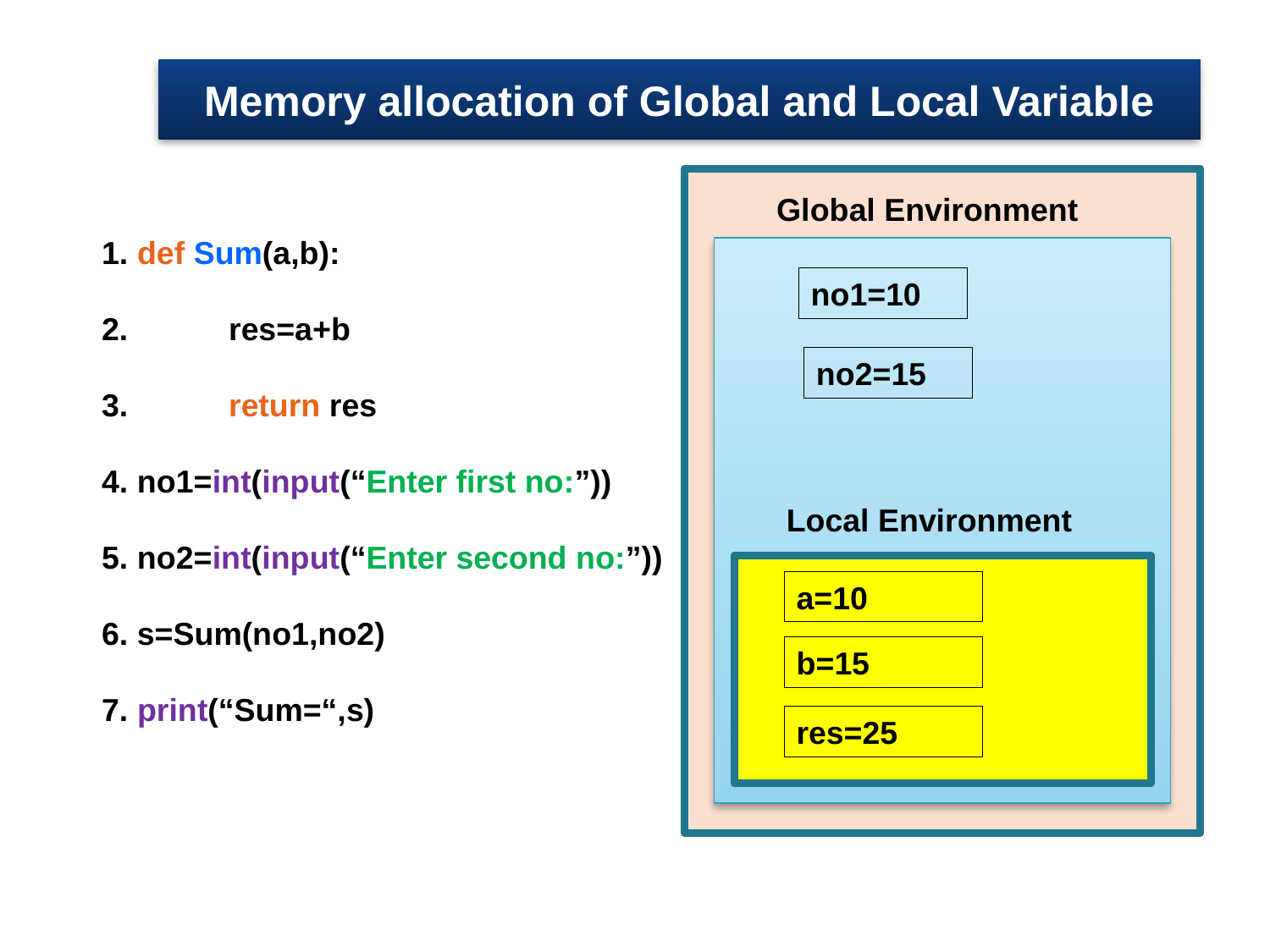

# Memory allocation of Global and Local Variable

Global Environment
1. def Sum(a,b):
2.	res=a+b
3.	return res
4. no1=int(input(“Enter first no:”))
5. no2=int(input(“Enter second no:”))
6. s=Sum(no1,no2)
7. print(“Sum=“,s)

no1=10
no2=15
Local Environment

a=10
b=15
res=25